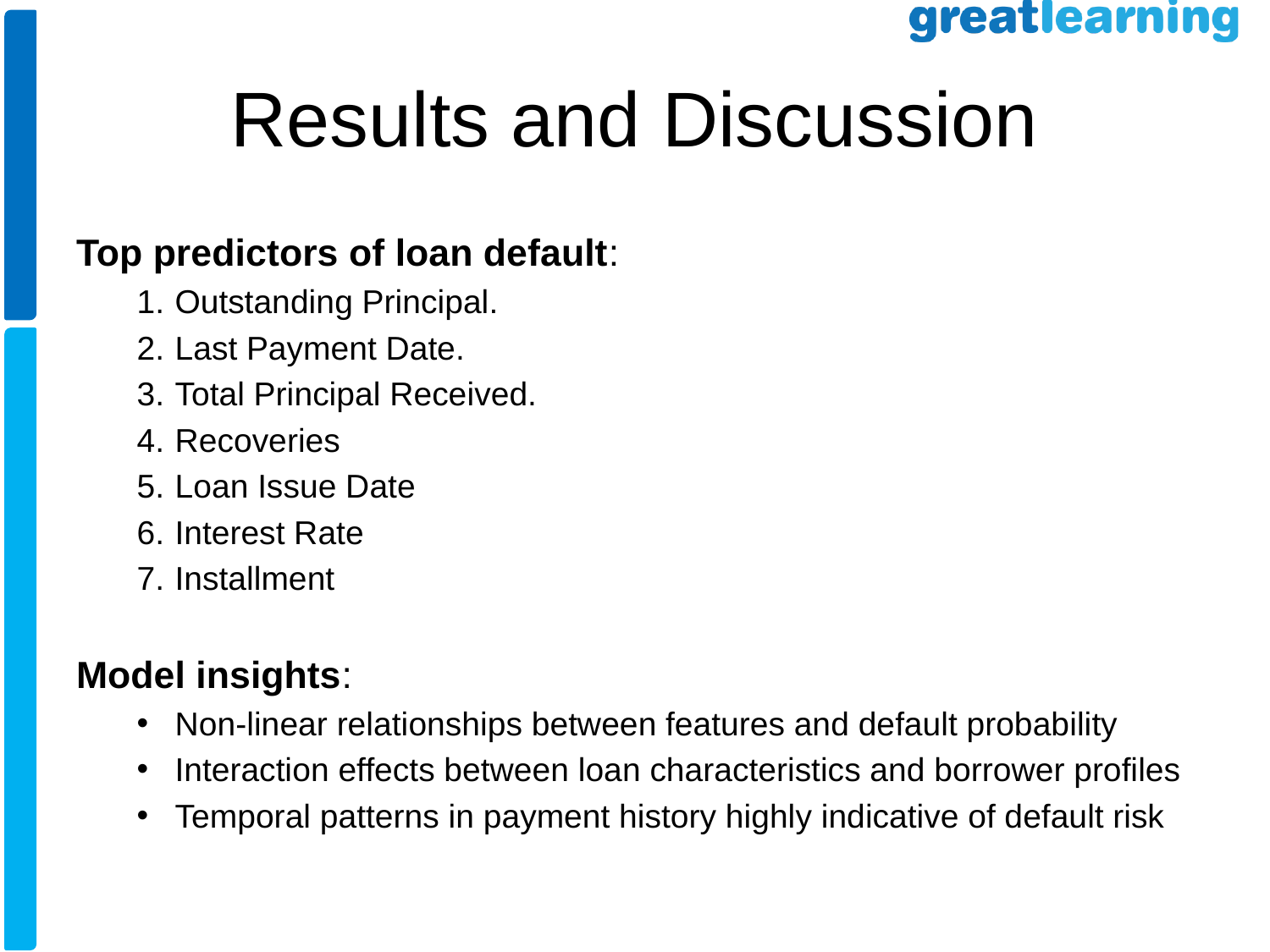

# Results and Discussion
Top predictors of loan default:
Outstanding Principal.
Last Payment Date.
Total Principal Received.
Recoveries
Loan Issue Date
Interest Rate
Installment

Model insights:
Non-linear relationships between features and default probability
Interaction effects between loan characteristics and borrower profiles
Temporal patterns in payment history highly indicative of default risk